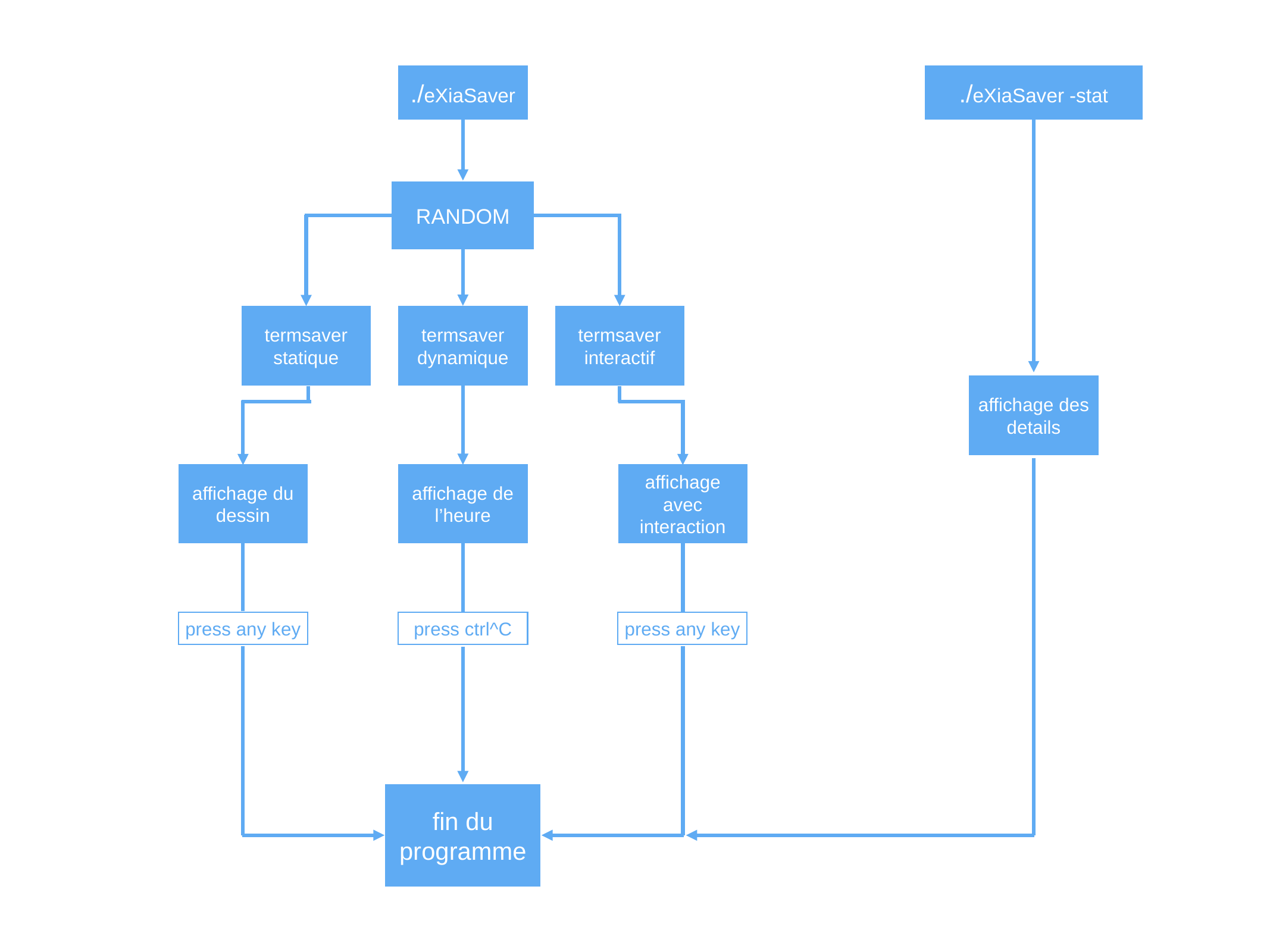

./eXiaSaver
./eXiaSaver -stat

RANDOM

termsaver statique
termsaver dynamique
termsaver interactif
affichage des details

affichage du dessin
affichage de l’heure
affichage avec interaction

press any key
press ctrl^C
press any key

fin du programme